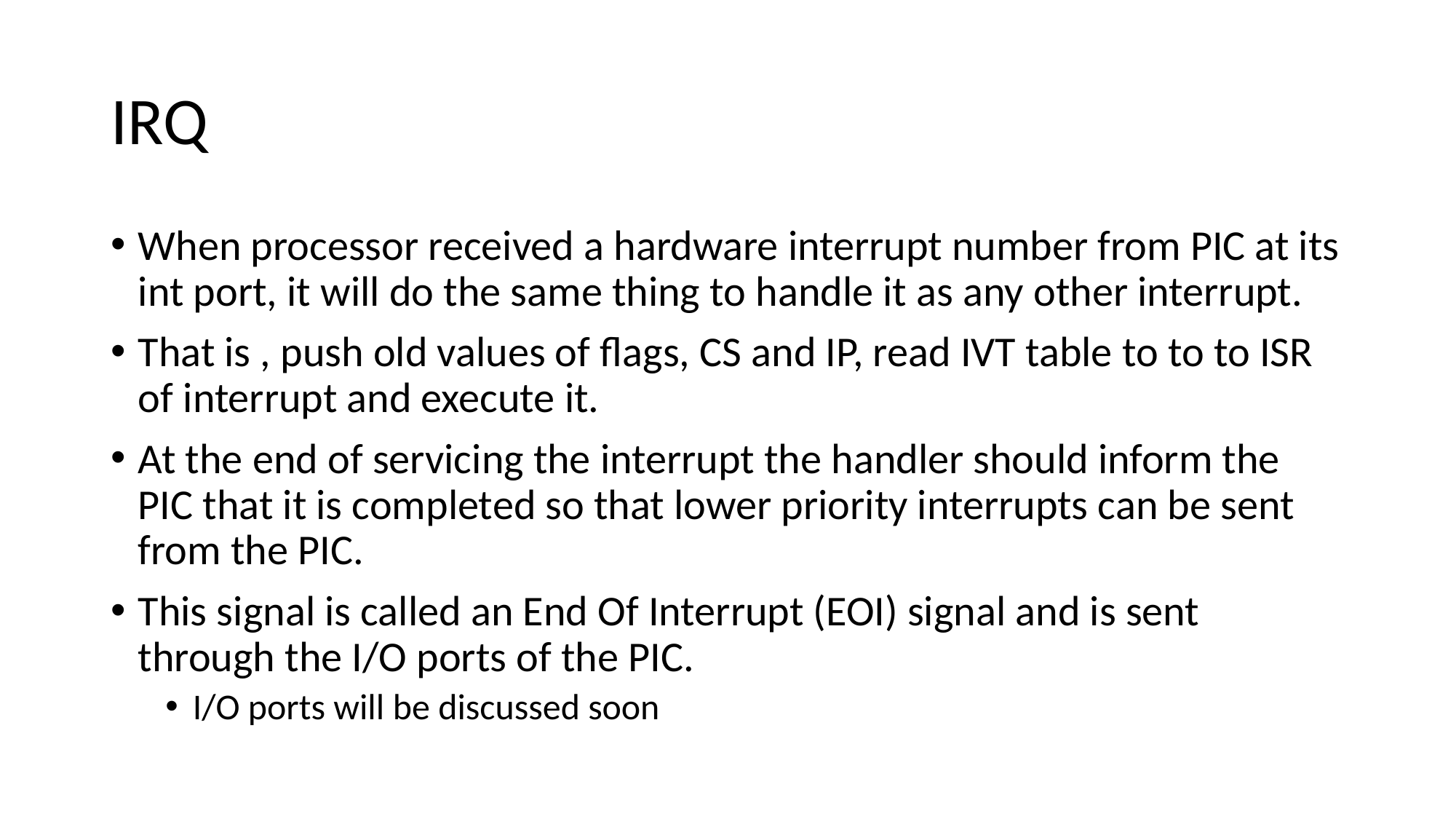

# IRQ
When processor received a hardware interrupt number from PIC at its int port, it will do the same thing to handle it as any other interrupt.
That is , push old values of flags, CS and IP, read IVT table to to to ISR of interrupt and execute it.
At the end of servicing the interrupt the handler should inform the PIC that it is completed so that lower priority interrupts can be sent from the PIC.
This signal is called an End Of Interrupt (EOI) signal and is sent through the I/O ports of the PIC.
I/O ports will be discussed soon